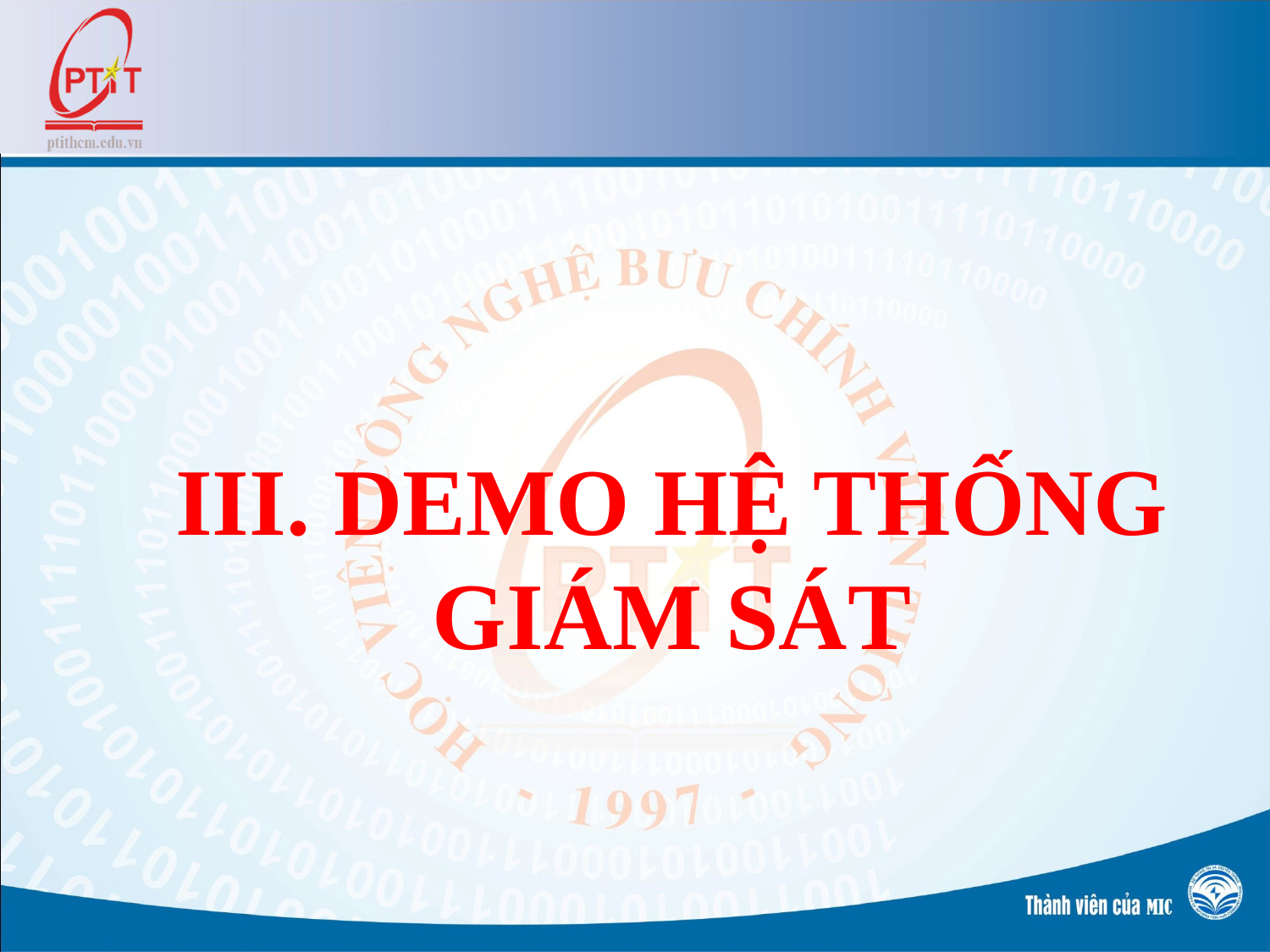

#

III. DEMO HỆ THỐNG GIÁM SÁT